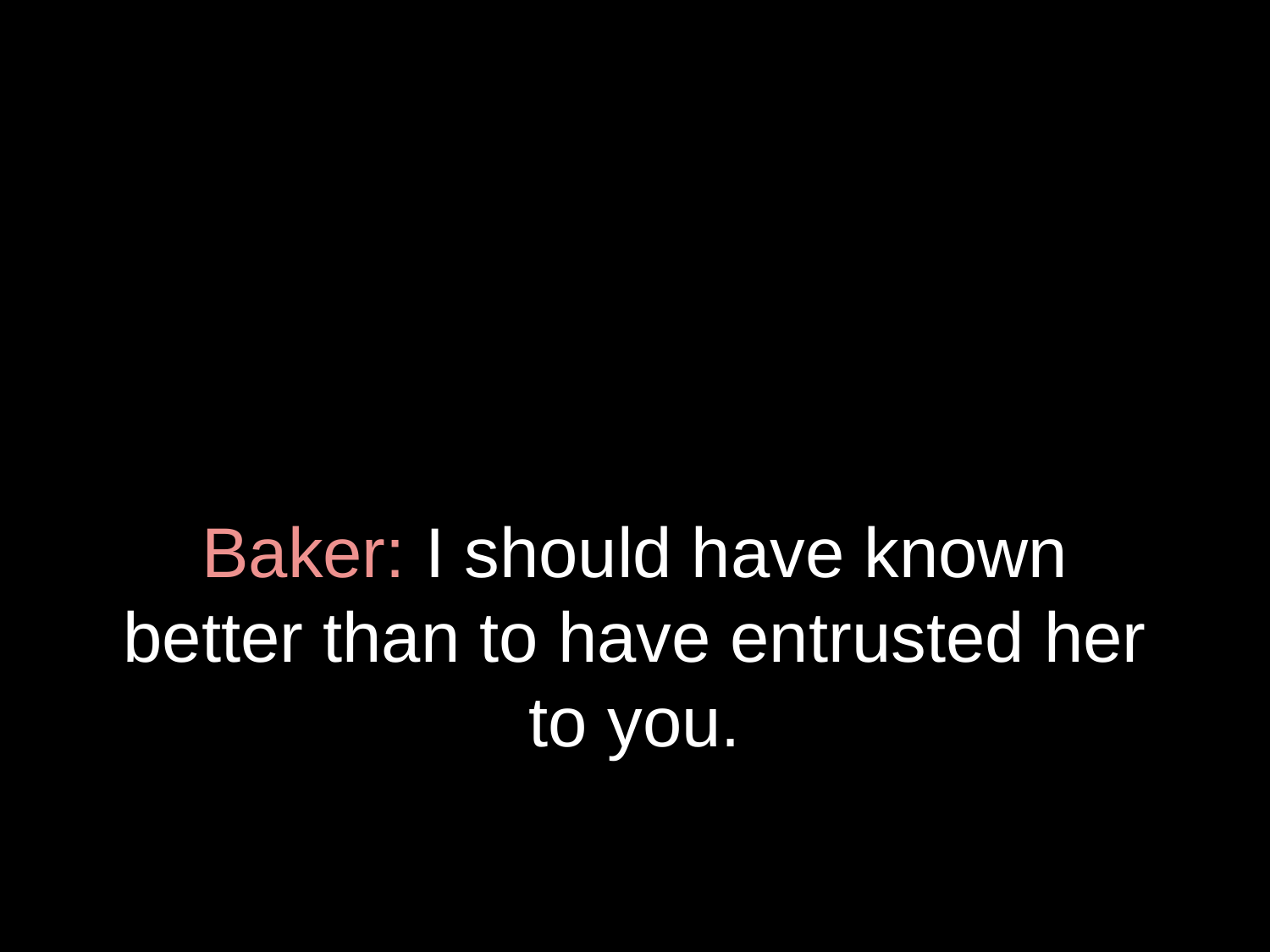

# Baker: I should have known better than to have entrusted her to you.